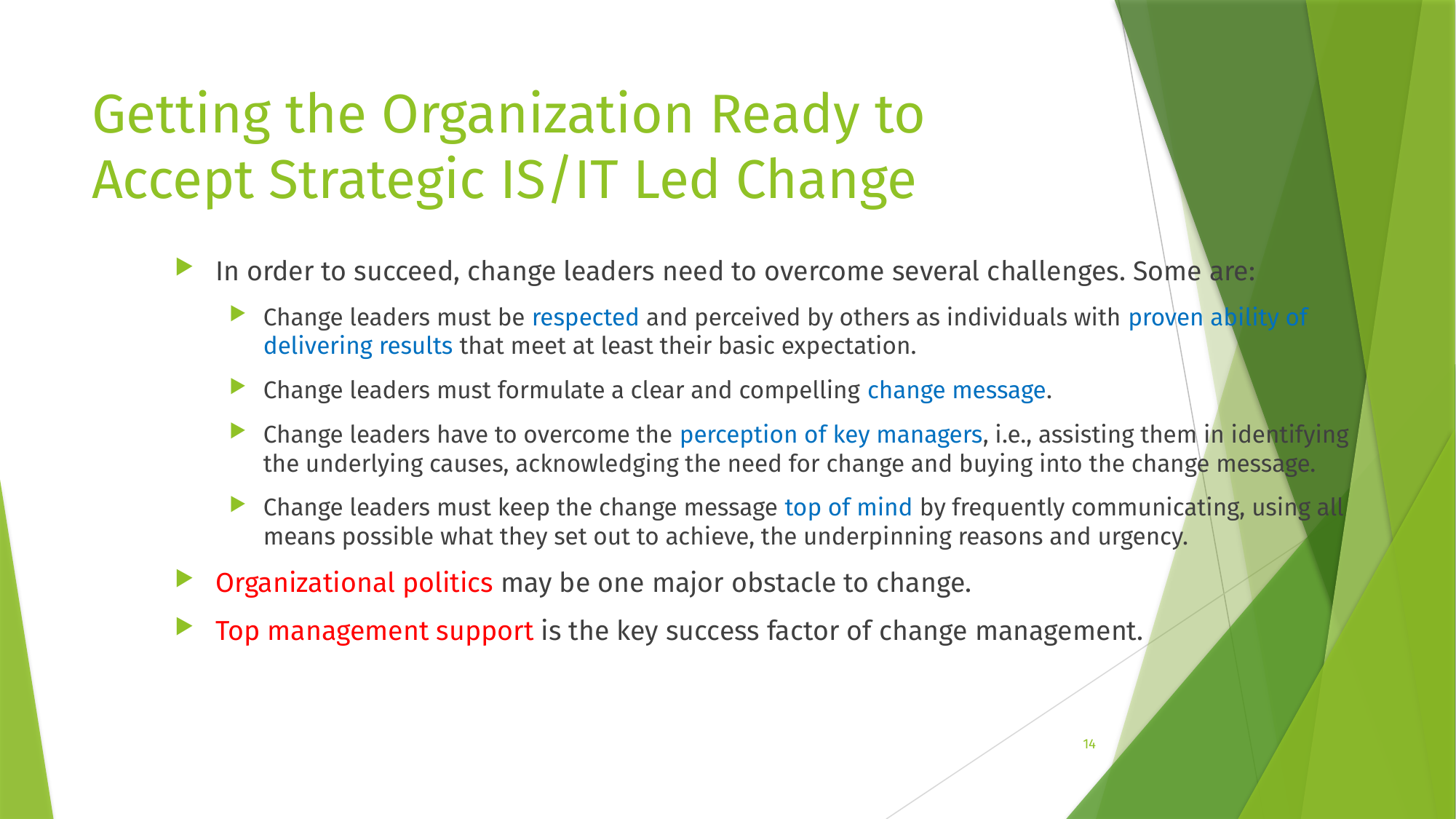

# Getting the Organization Ready to Accept Strategic IS/IT Led Change
In order to succeed, change leaders need to overcome several challenges. Some are:
Change leaders must be respected and perceived by others as individuals with proven ability of delivering results that meet at least their basic expectation.
Change leaders must formulate a clear and compelling change message.
Change leaders have to overcome the perception of key managers, i.e., assisting them in identifying the underlying causes, acknowledging the need for change and buying into the change message.
Change leaders must keep the change message top of mind by frequently communicating, using all means possible what they set out to achieve, the underpinning reasons and urgency.
Organizational politics may be one major obstacle to change.
Top management support is the key success factor of change management.
14